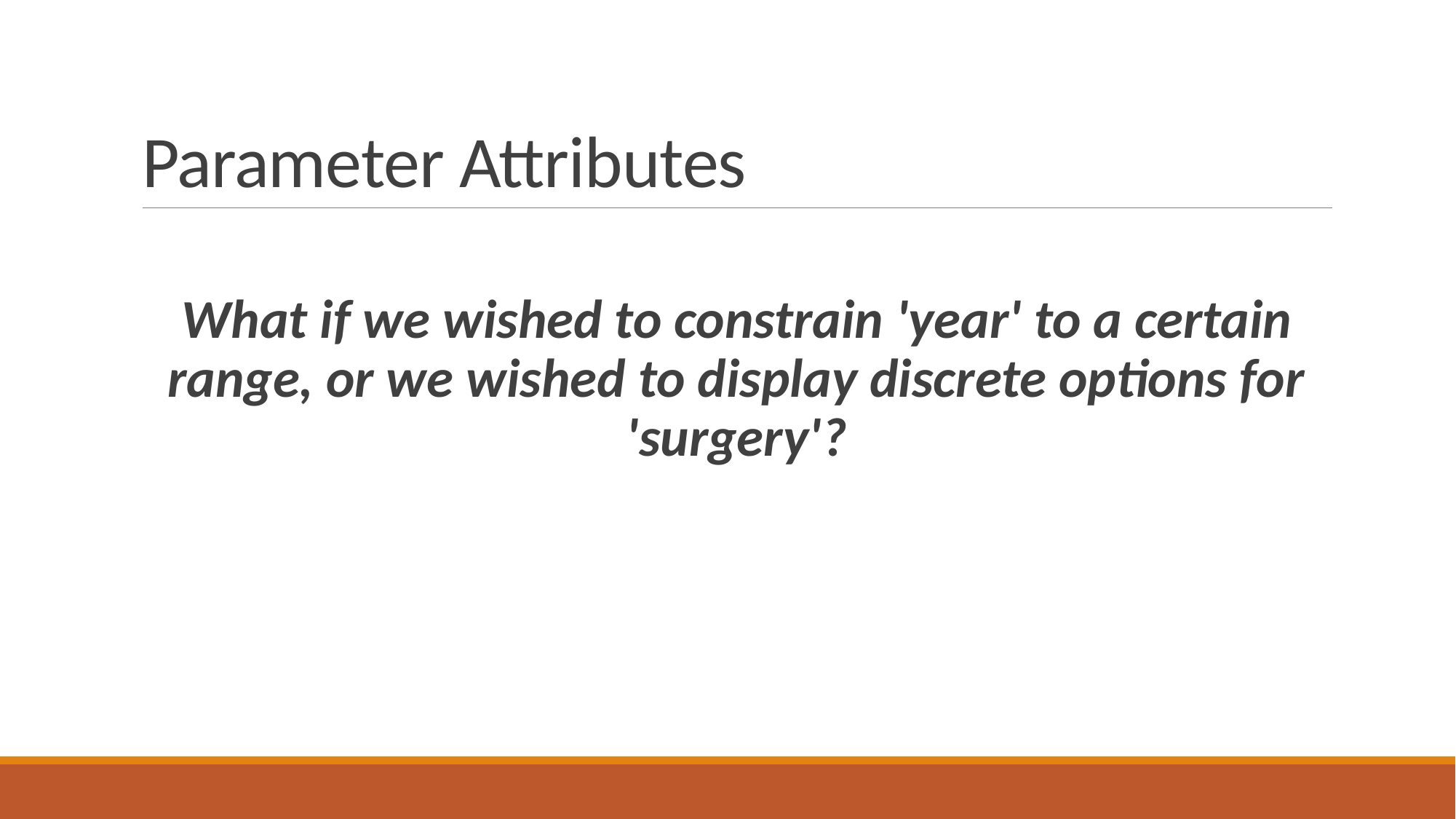

# Parameter Attributes

What if we wished to constrain 'year' to a certain range, or we wished to display discrete options for 'surgery'?